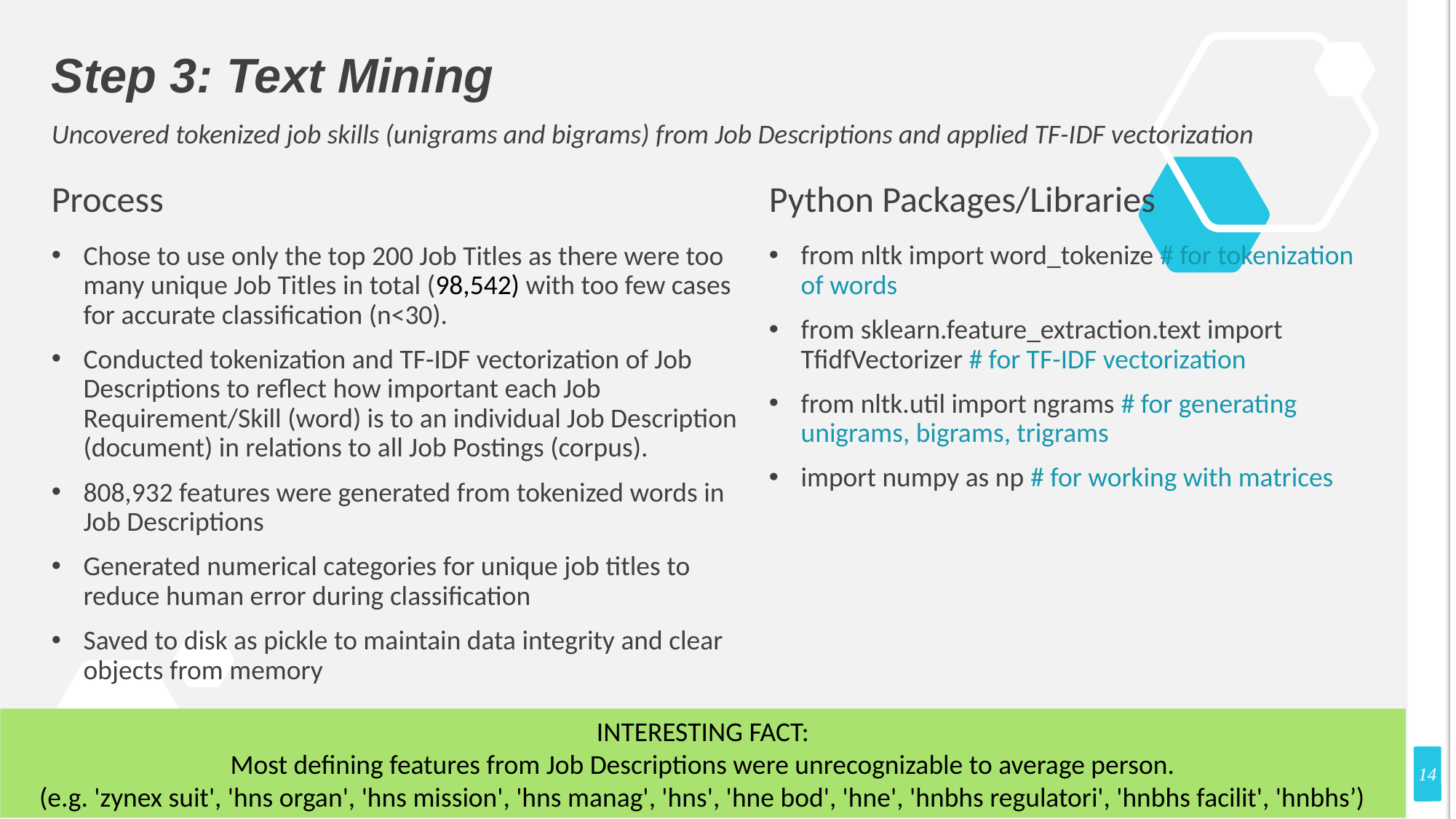

# Step 3: Text Mining
Uncovered tokenized job skills (unigrams and bigrams) from Job Descriptions and applied TF-IDF vectorization
Process
Python Packages/Libraries
from nltk import word_tokenize # for tokenization of words
from sklearn.feature_extraction.text import TfidfVectorizer # for TF-IDF vectorization
from nltk.util import ngrams # for generating unigrams, bigrams, trigrams
import numpy as np # for working with matrices

Chose to use only the top 200 Job Titles as there were too many unique Job Titles in total (98,542) with too few cases for accurate classification (n<30).
Conducted tokenization and TF-IDF vectorization of Job Descriptions to reflect how important each Job Requirement/Skill (word) is to an individual Job Description (document) in relations to all Job Postings (corpus).
808,932 features were generated from tokenized words in Job Descriptions
Generated numerical categories for unique job titles to reduce human error during classification
Saved to disk as pickle to maintain data integrity and clear objects from memory
INTERESTING FACT:
Most defining features from Job Descriptions were unrecognizable to average person.
(e.g. 'zynex suit', 'hns organ', 'hns mission', 'hns manag', 'hns', 'hne bod', 'hne', 'hnbhs regulatori', 'hnbhs facilit', 'hnbhs’)
14